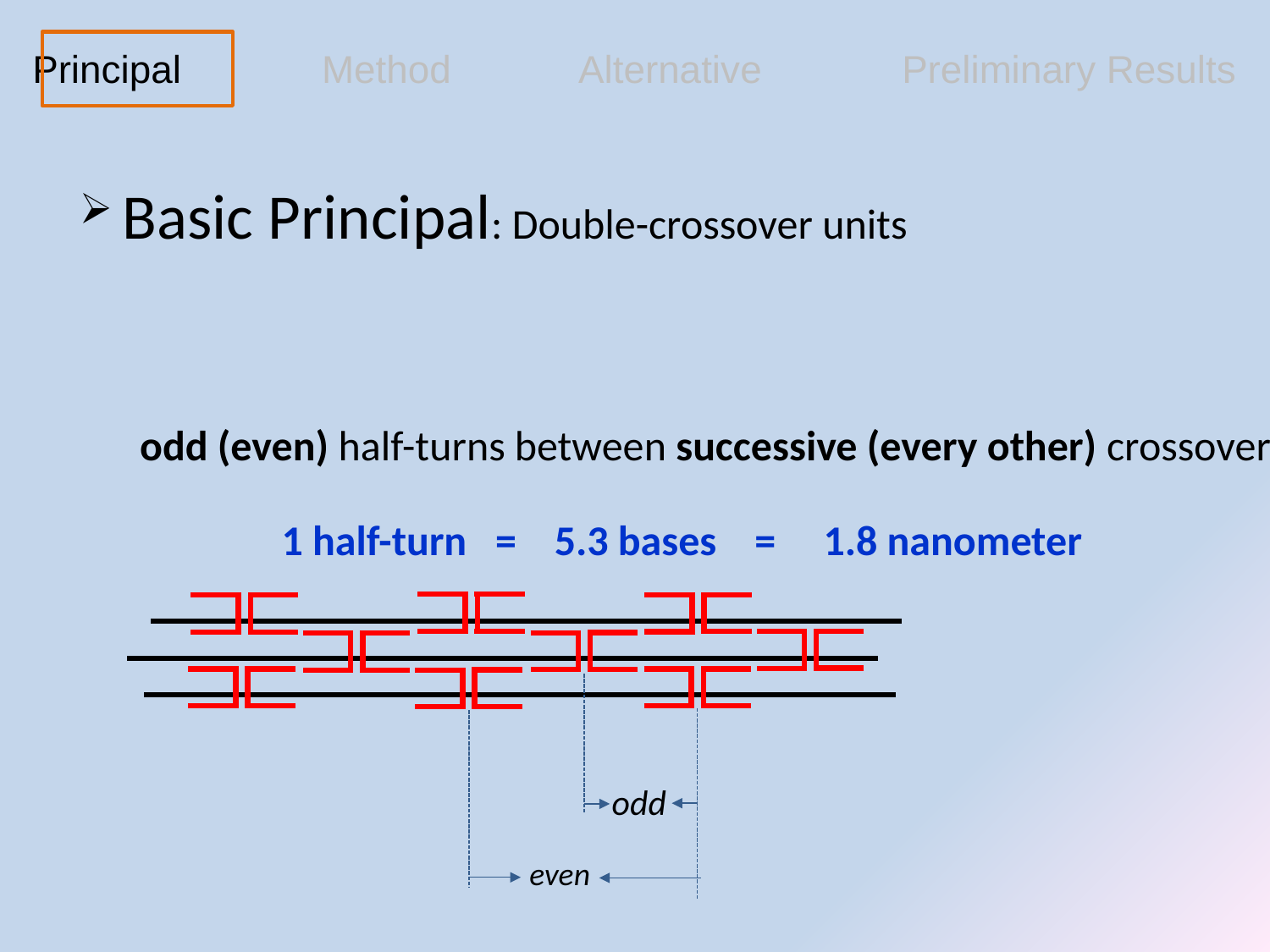

Principal             Method            Alternative             Preliminary Results
 Basic Principal: Double-crossover units
odd (even) half-turns between successive (every other) crossovers
1 half-turn   =    5.3 bases    =     1.8 nanometer
odd
even